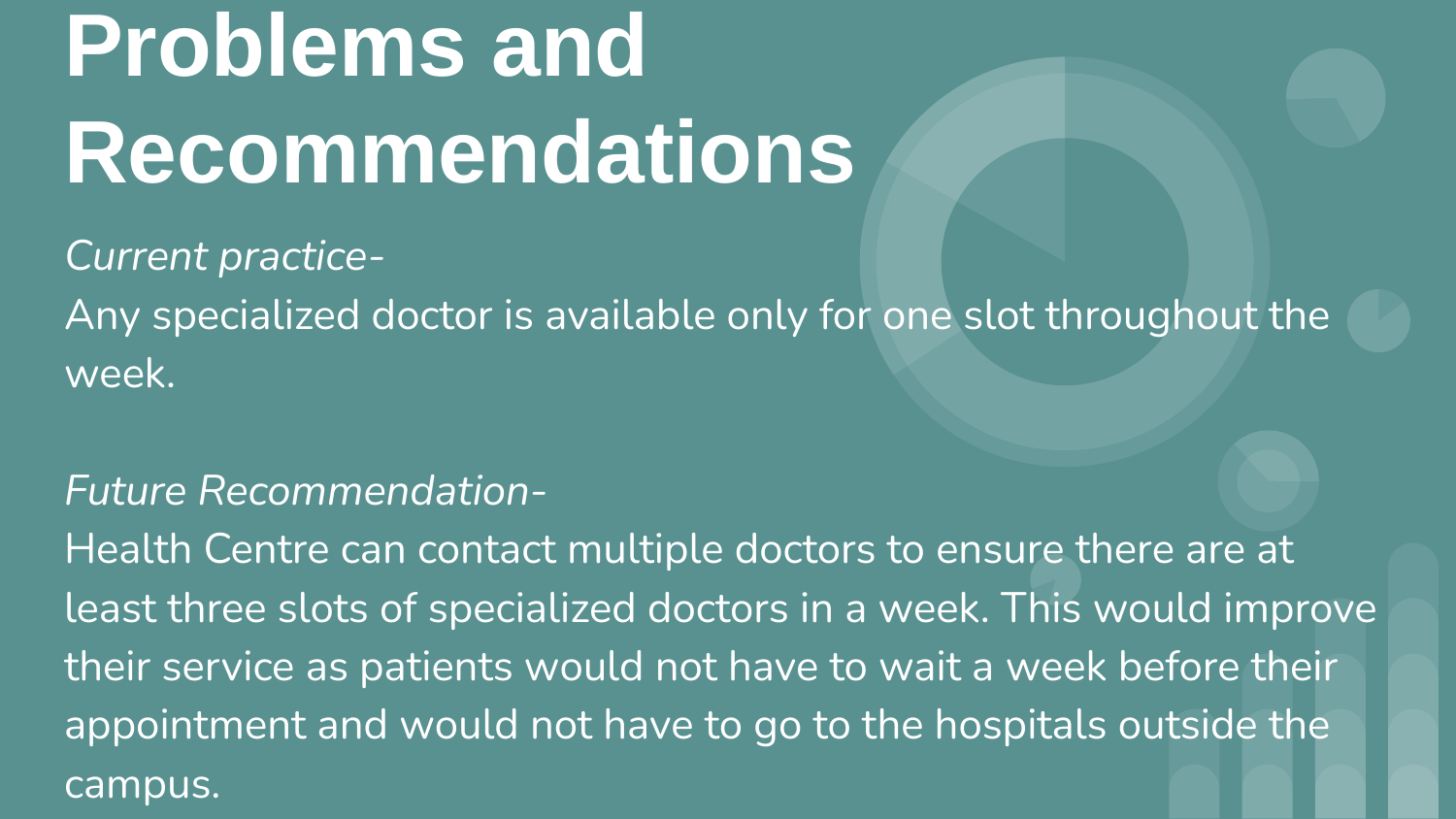

# Problems and Recommendations
Current practice-
Any specialized doctor is available only for one slot throughout the week.

Future Recommendation-
Health Centre can contact multiple doctors to ensure there are at least three slots of specialized doctors in a week. This would improve their service as patients would not have to wait a week before their appointment and would not have to go to the hospitals outside the campus.

.